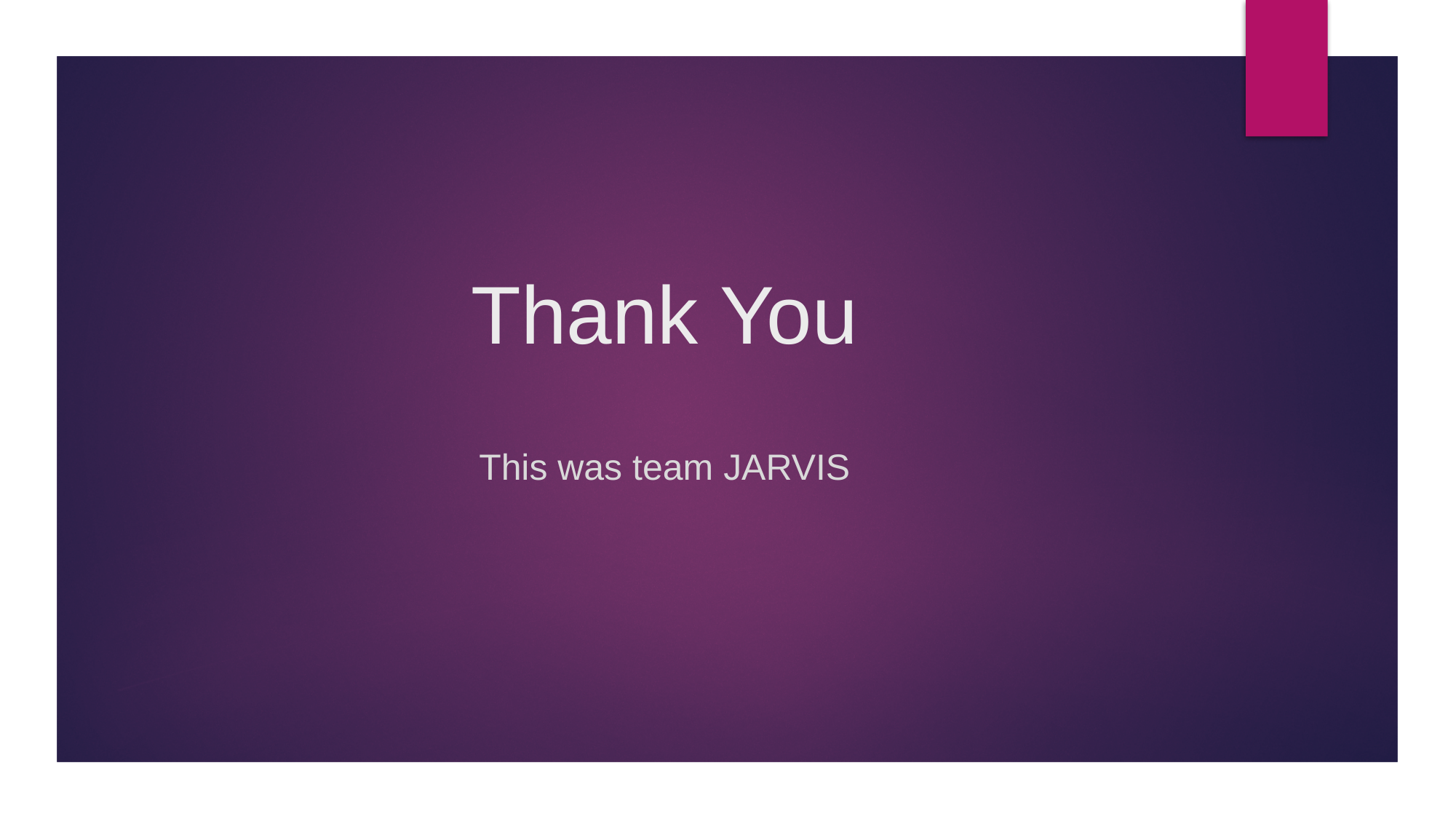

# Thank You
This was team JARVIS